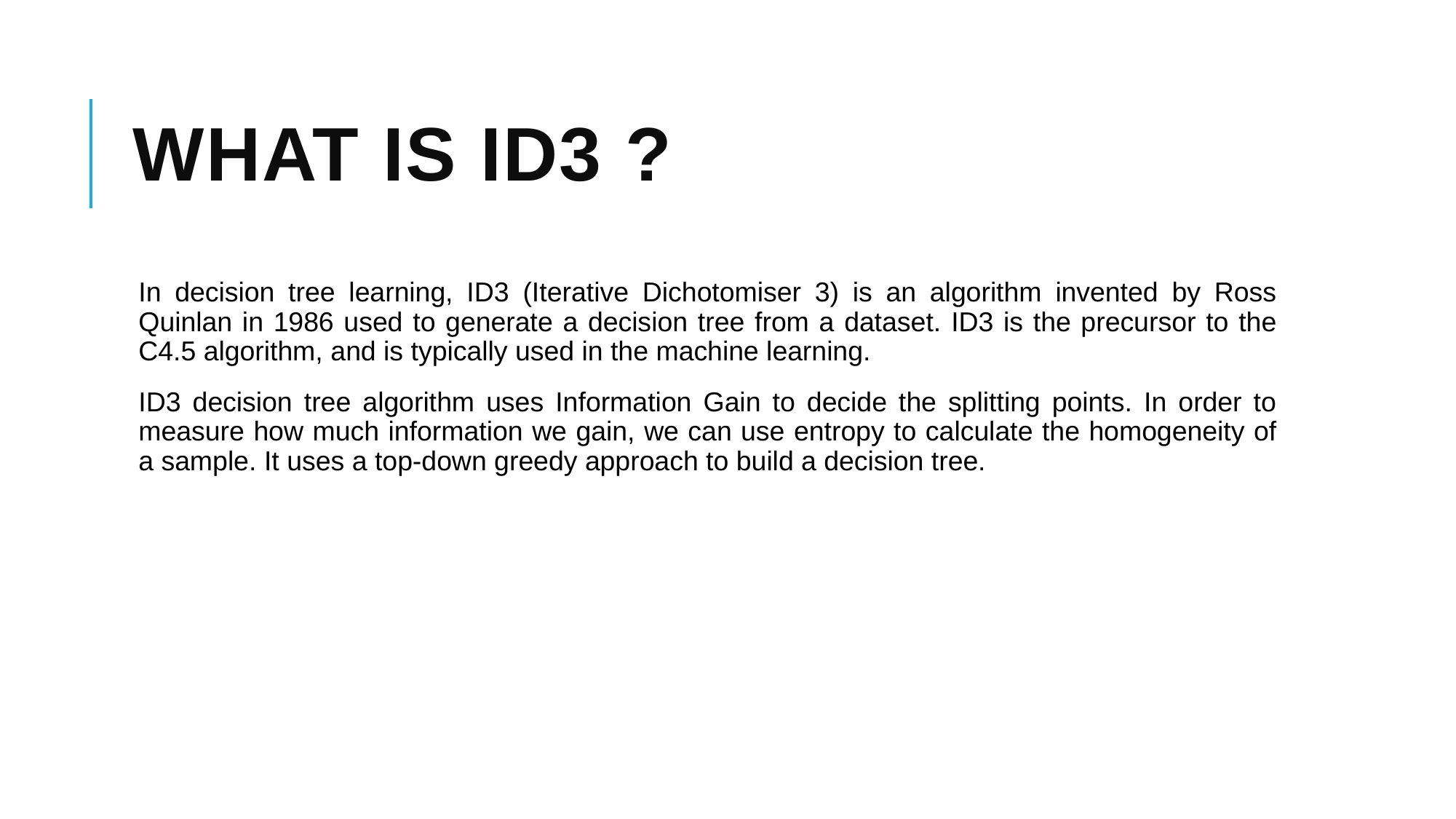

# What is ID3 ?
In decision tree learning, ID3 (Iterative Dichotomiser 3) is an algorithm invented by Ross Quinlan in 1986 used to generate a decision tree from a dataset. ID3 is the precursor to the C4.5 algorithm, and is typically used in the machine learning.
ID3 decision tree algorithm uses Information Gain to decide the splitting points. In order to measure how much information we gain, we can use entropy to calculate the homogeneity of a sample. It uses a top-down greedy approach to build a decision tree.